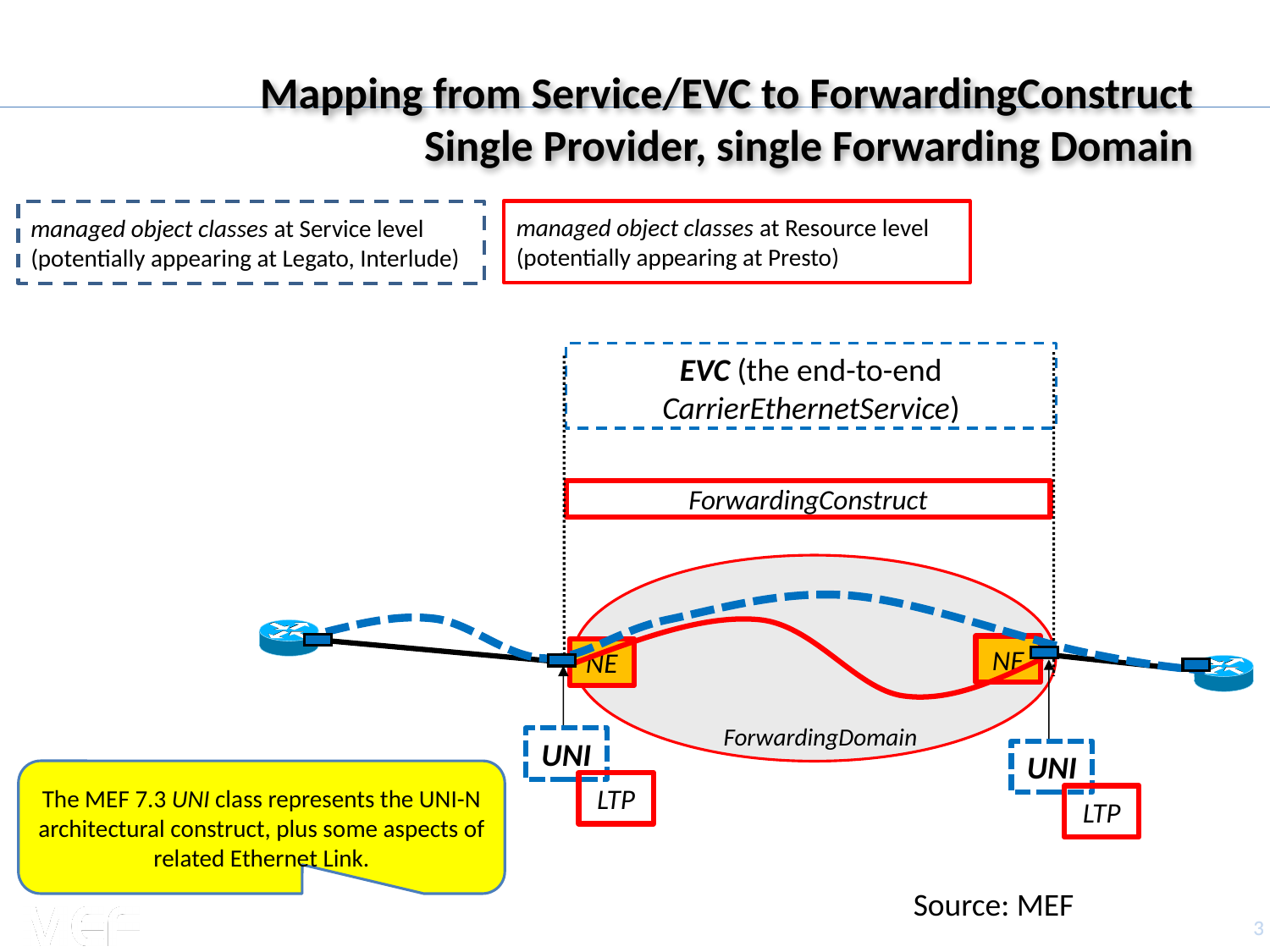

# Mapping from Service/EVC to ForwardingConstruct Single Provider, single Forwarding Domain
managed object classes at Resource level
(potentially appearing at Presto)
managed object classes at Service level (potentially appearing at Legato, Interlude)
EVC (the end-to-end CarrierEthernetService)

ForwardingConstruct

NE
NE

ForwardingDomain
UNI
UNI
The MEF 7.3 UNI class represents the UNI-N architectural construct, plus some aspects of related Ethernet Link.
LTP
LTP
Source: MEF